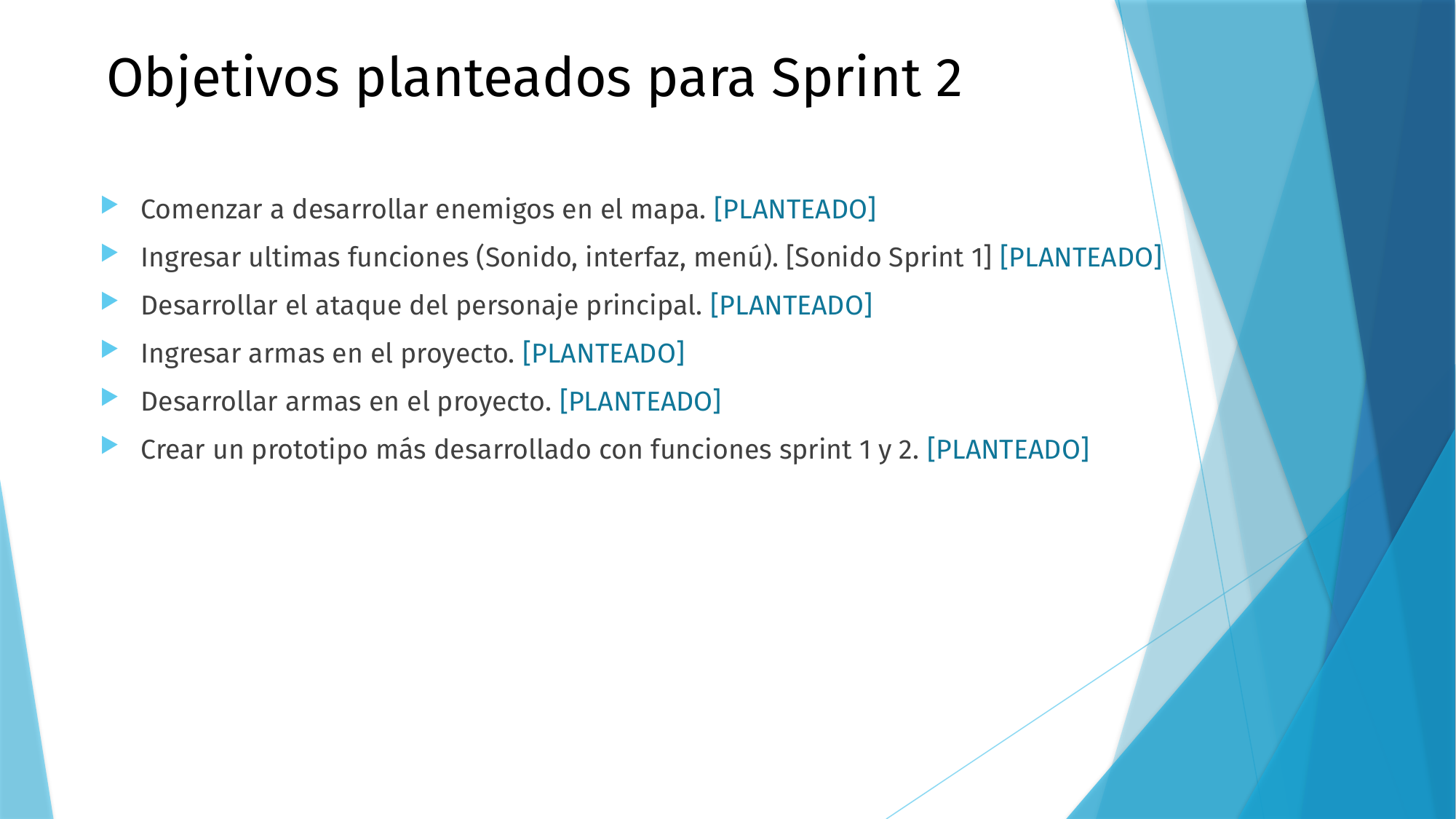

# Objetivos planteados para Sprint 2
Comenzar a desarrollar enemigos en el mapa. [PLANTEADO]
Ingresar ultimas funciones (Sonido, interfaz, menú). [Sonido Sprint 1] [PLANTEADO]
Desarrollar el ataque del personaje principal. [PLANTEADO]
Ingresar armas en el proyecto. [PLANTEADO]
Desarrollar armas en el proyecto. [PLANTEADO]
Crear un prototipo más desarrollado con funciones sprint 1 y 2. [PLANTEADO]